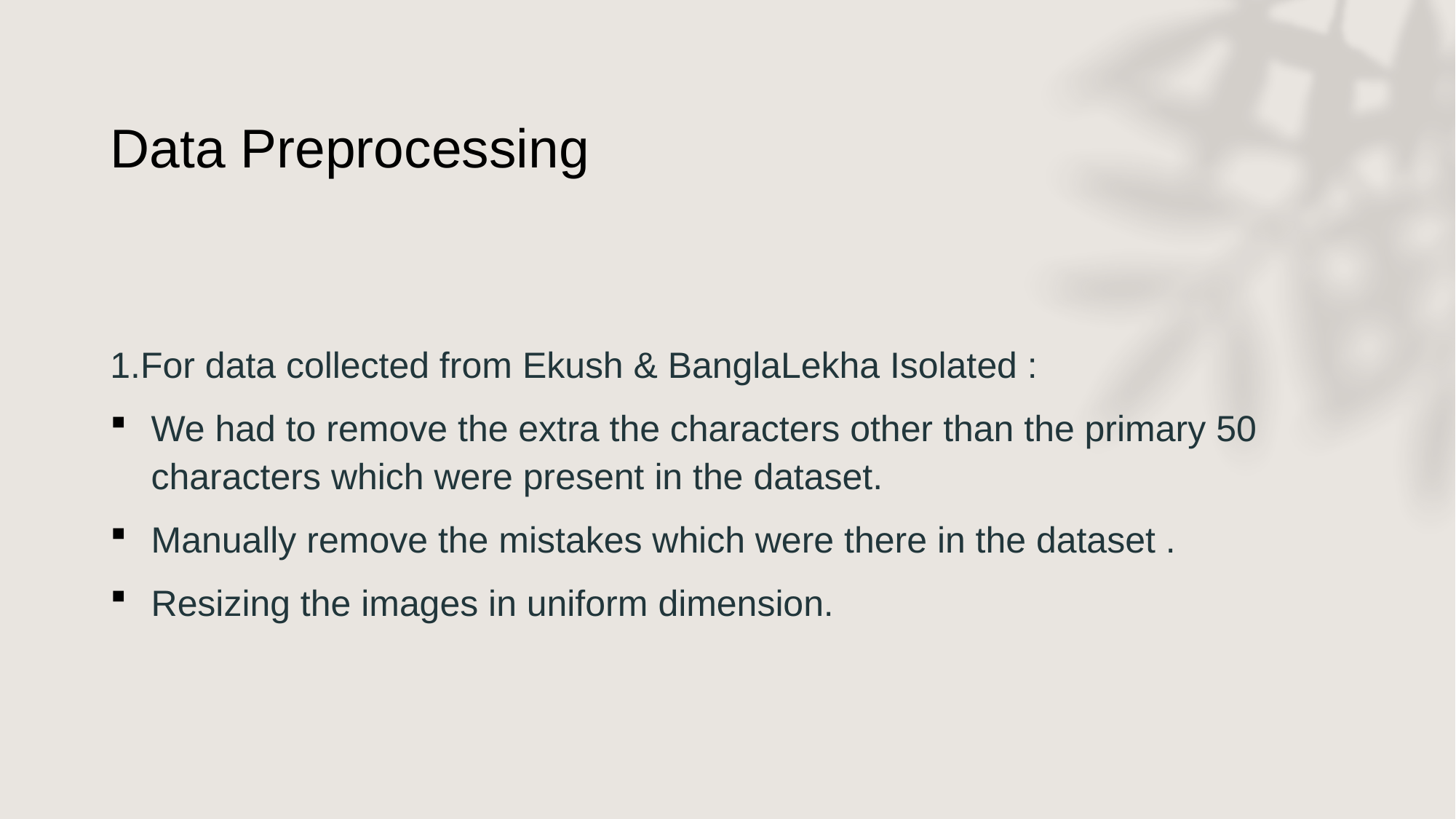

# Data Preprocessing
1.For data collected from Ekush & BanglaLekha Isolated :
We had to remove the extra the characters other than the primary 50 characters which were present in the dataset.
Manually remove the mistakes which were there in the dataset .
Resizing the images in uniform dimension.